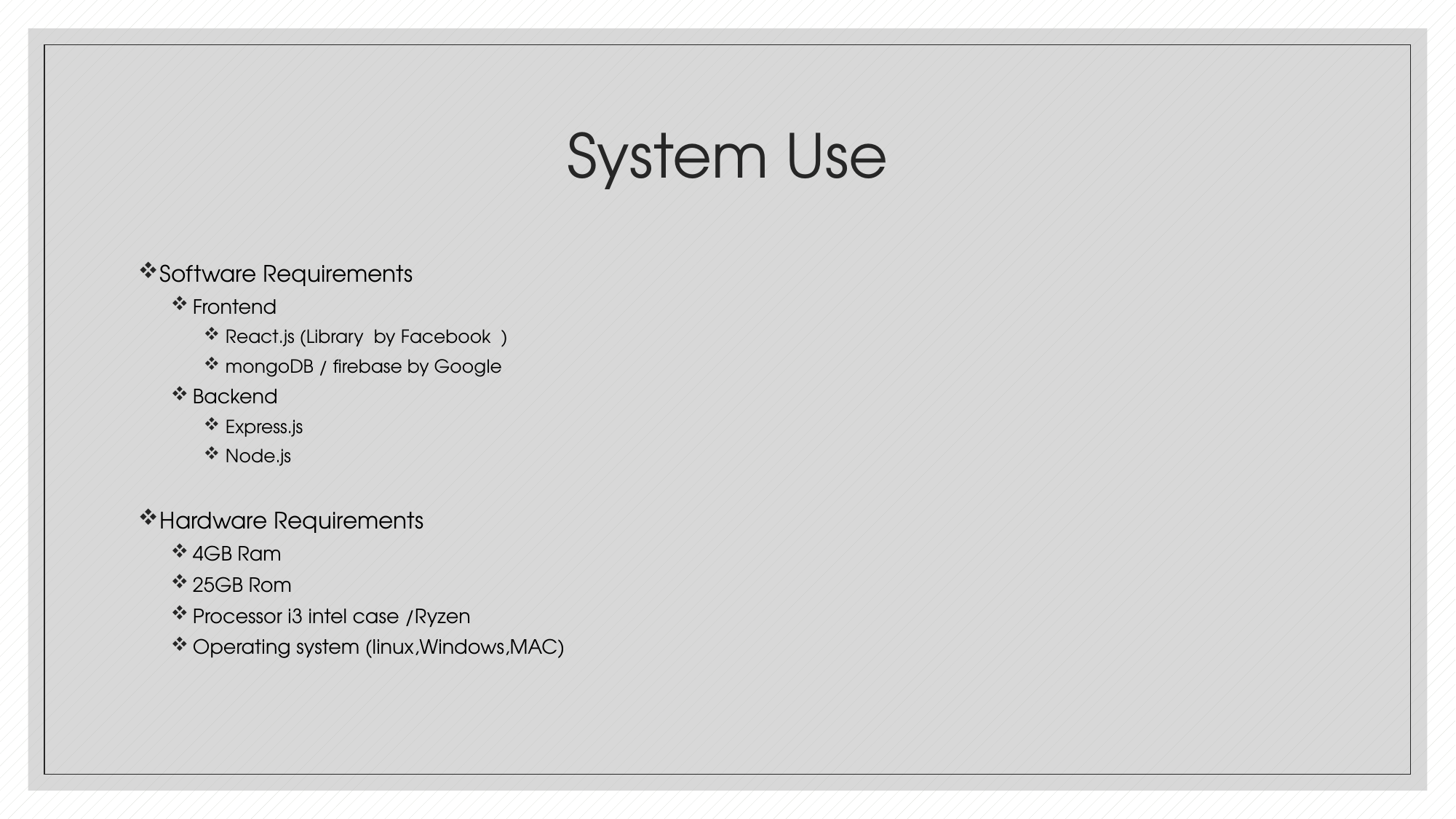

# System Use
Software Requirements
Frontend
React.js (Library  by Facebook  )
mongoDB / firebase by Google
Backend
Express.js
Node.js

Hardware Requirements
4GB Ram
25GB Rom
Processor i3 intel case /Ryzen
Operating system (linux,Windows,MAC)